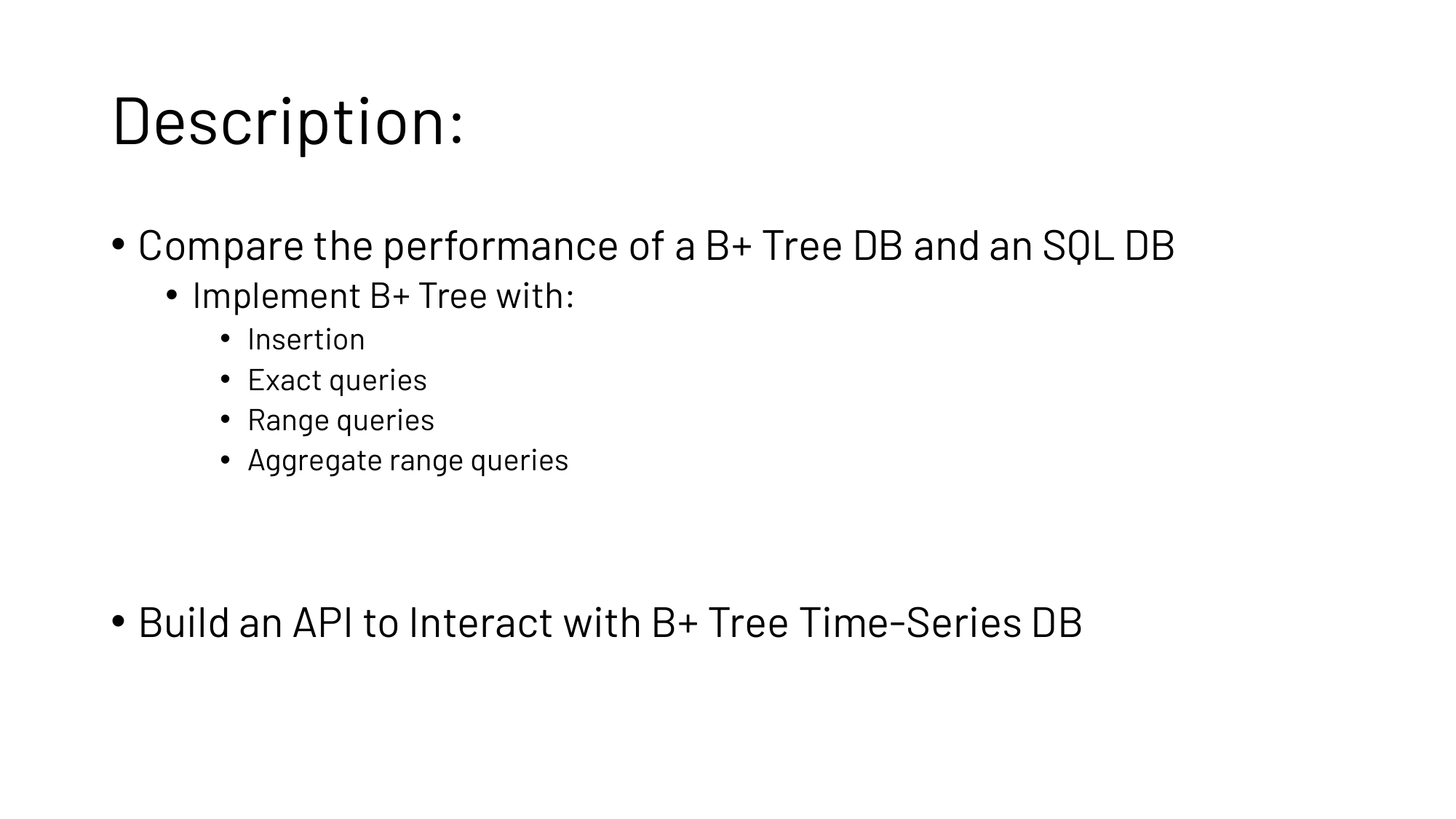

# Description:
Compare the performance of a B+ Tree DB and an SQL DB
Implement B+ Tree with:
Insertion
Exact queries
Range queries
Aggregate range queries

Build an API to Interact with B+ Tree Time-Series DB